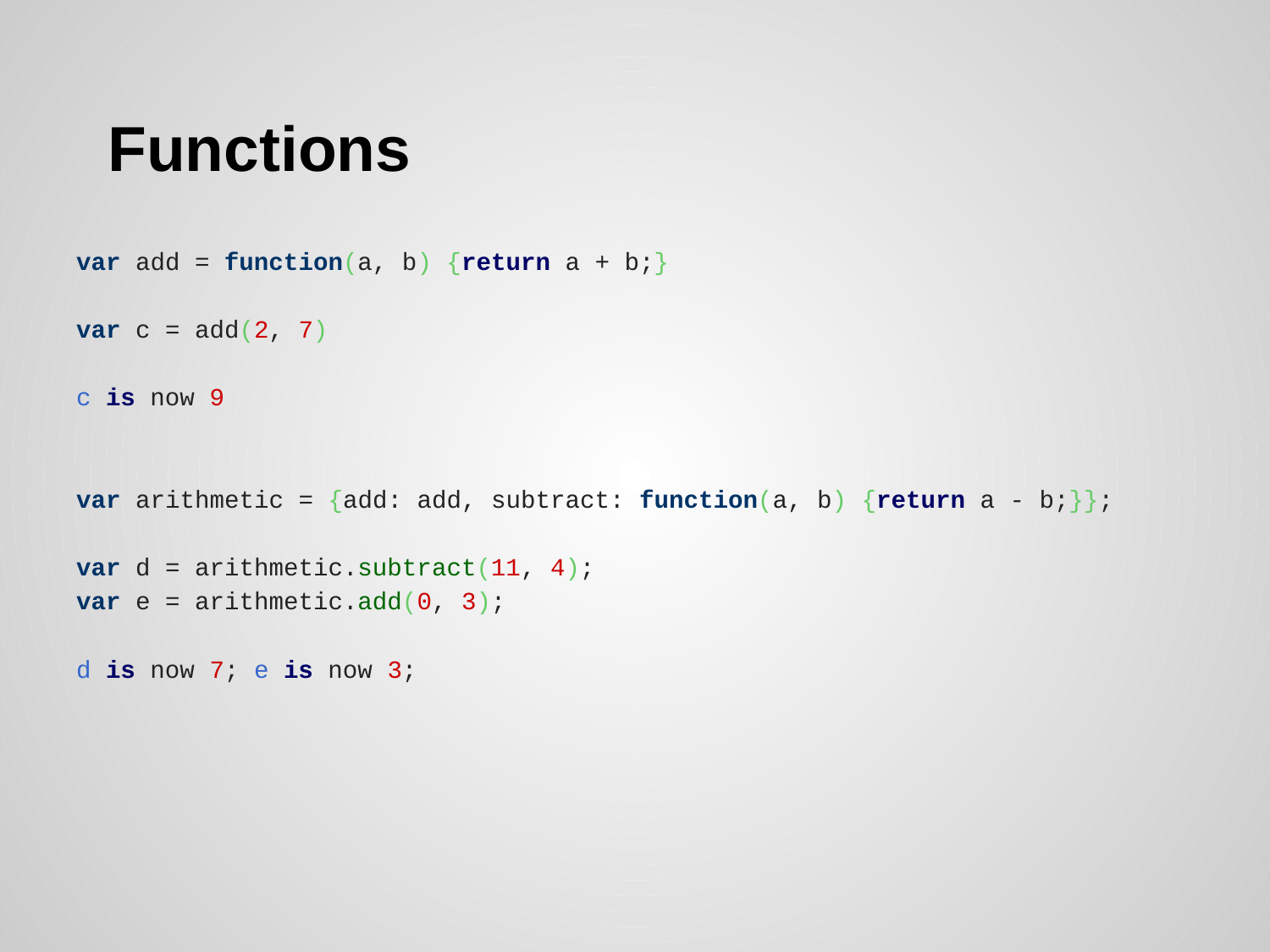

# Functions
var add = function(a, b) {return a + b;}

var c = add(2, 7)

c is now 9

var arithmetic = {add: add, subtract: function(a, b) {return a - b;}};

var d = arithmetic.subtract(11, 4);
var e = arithmetic.add(0, 3);

d is now 7; e is now 3;